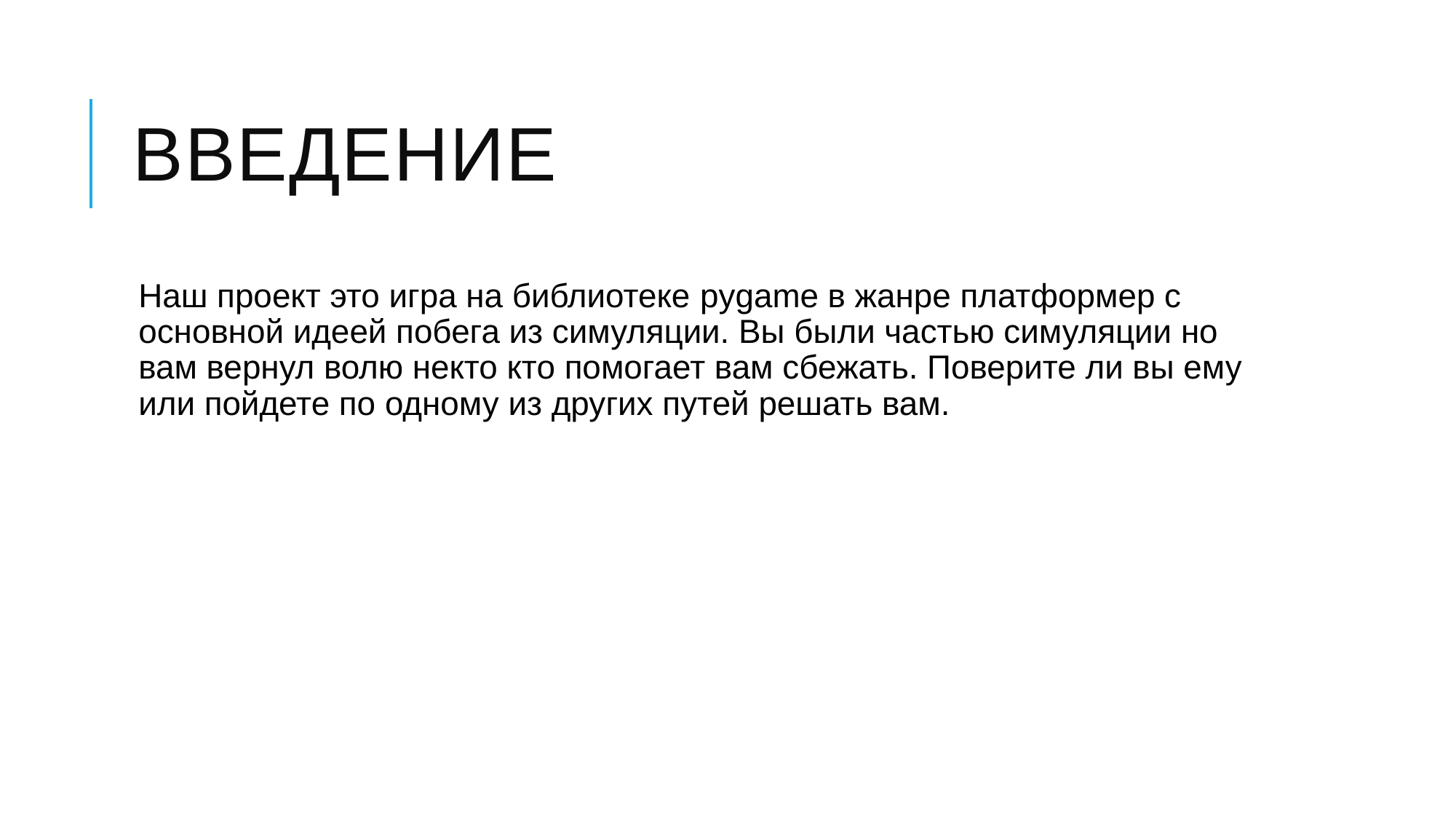

# Введение
Наш проект это игра на библиотеке pygame в жанре платформер с основной идеей побега из симуляции. Вы были частью симуляции но вам вернул волю некто кто помогает вам сбежать. Поверите ли вы ему или пойдете по одному из других путей решать вам.